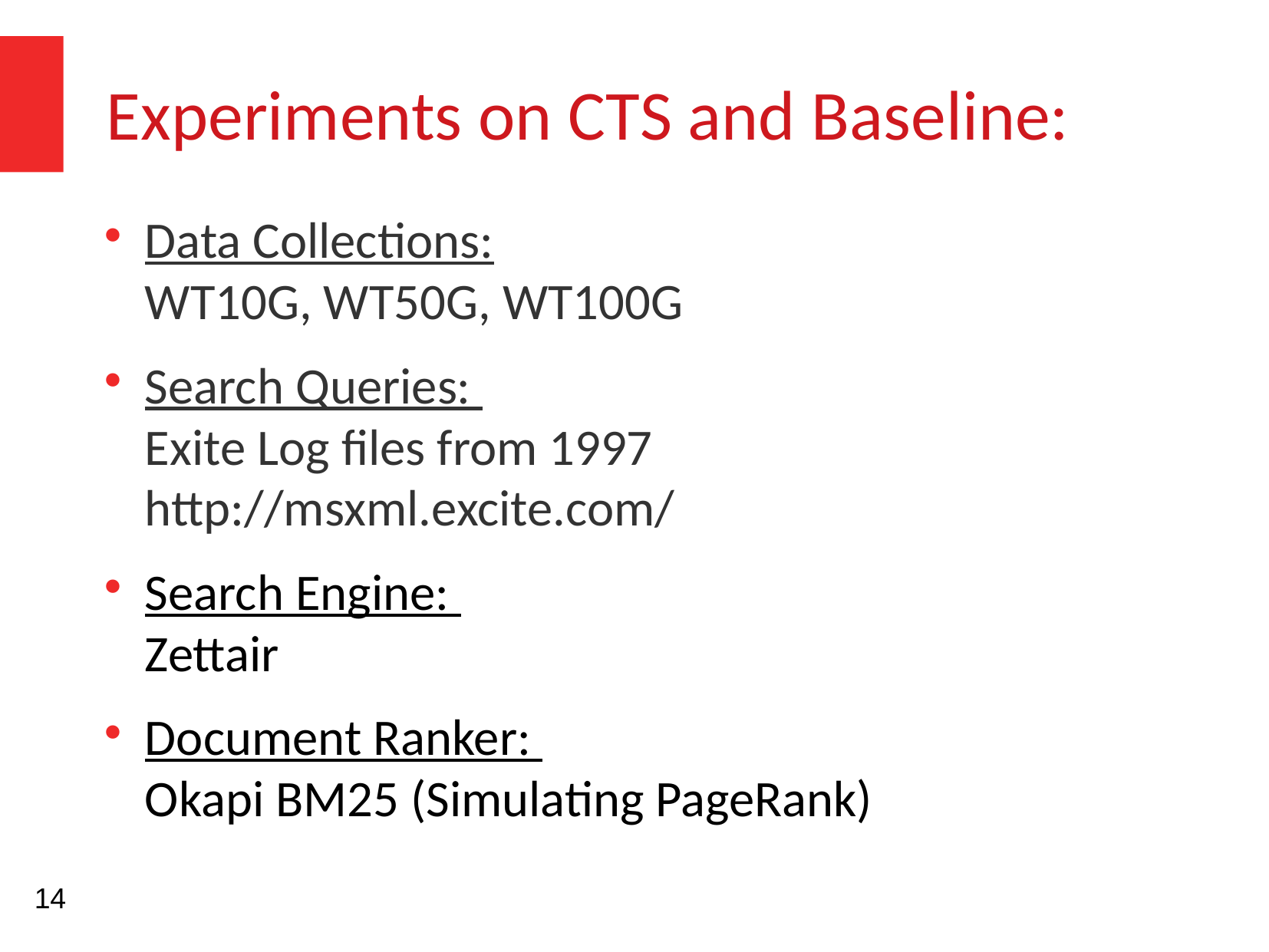

Experiments on CTS and Baseline:
Data Collections:
WT10G, WT50G, WT100G
Search Queries:
Exite Log files from 1997 http://msxml.excite.com/
Search Engine:
Zettair
Document Ranker:
Okapi BM25 (Simulating PageRank)
14